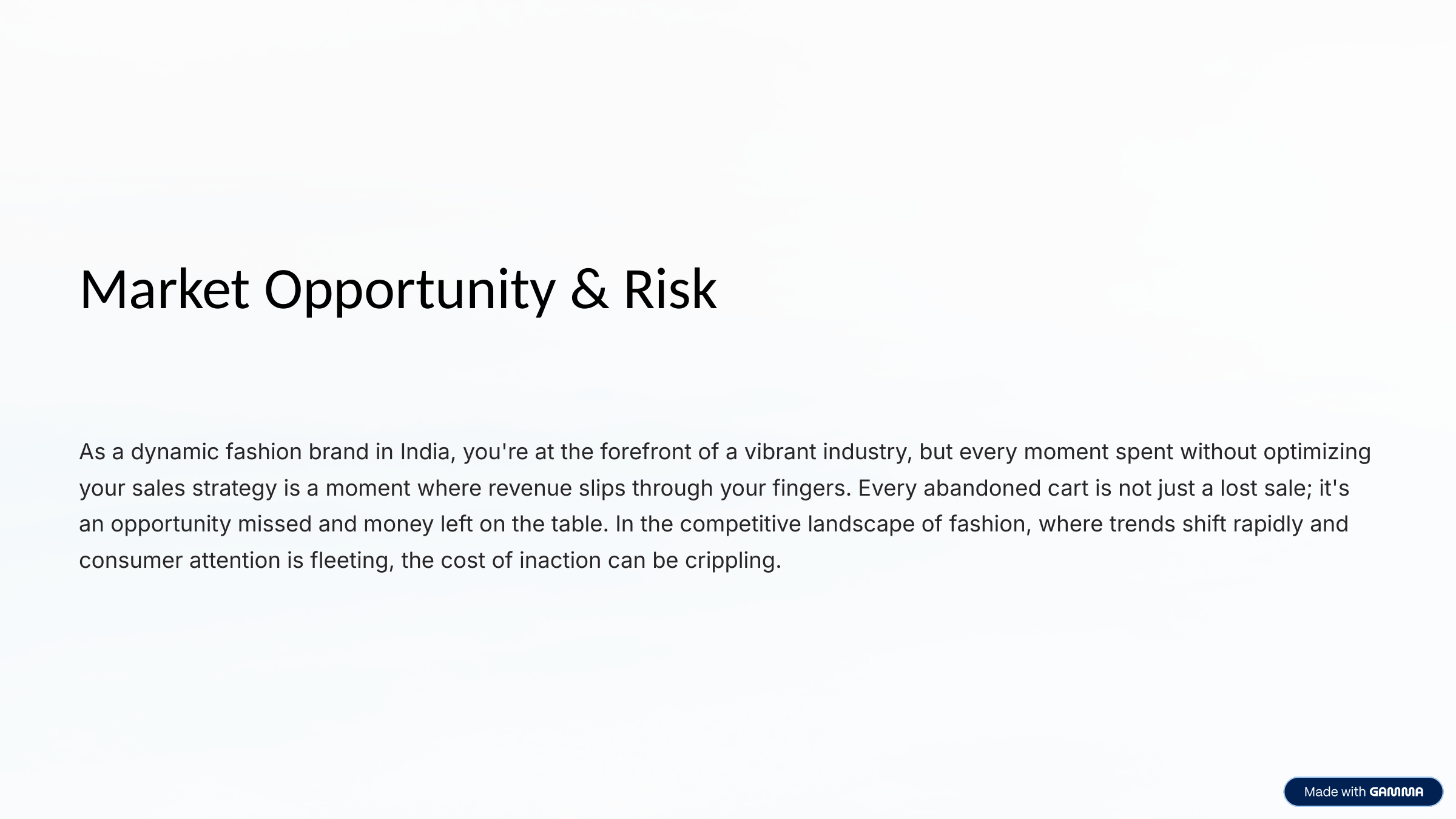

Market Opportunity & Risk
As a dynamic fashion brand in India, you're at the forefront of a vibrant industry, but every moment spent without optimizing your sales strategy is a moment where revenue slips through your fingers. Every abandoned cart is not just a lost sale; it's an opportunity missed and money left on the table. In the competitive landscape of fashion, where trends shift rapidly and consumer attention is fleeting, the cost of inaction can be crippling.